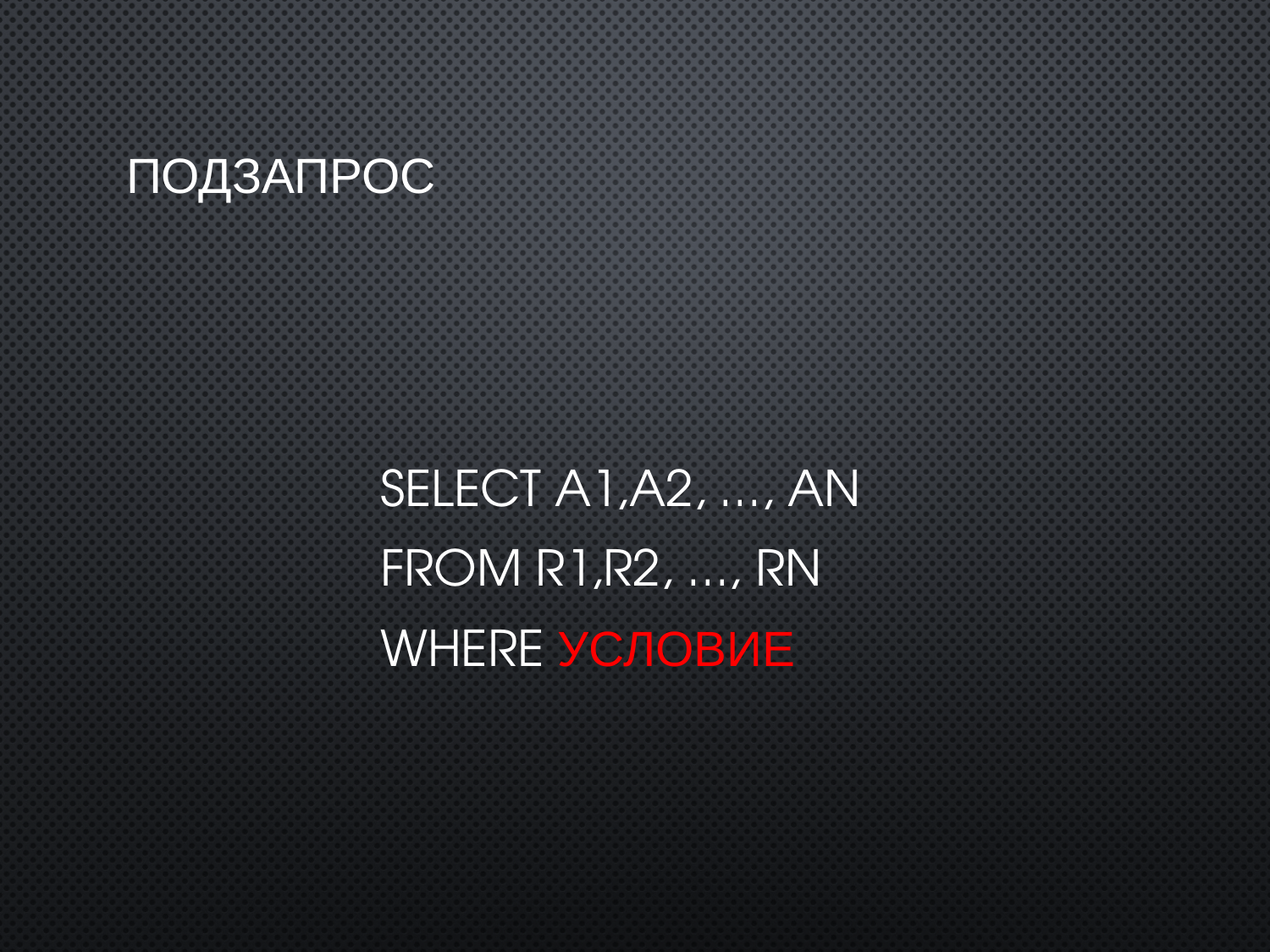

# Подзапрос
		Select A1,A2, …, An
		From R1,R2, …, Rn
		Where условие